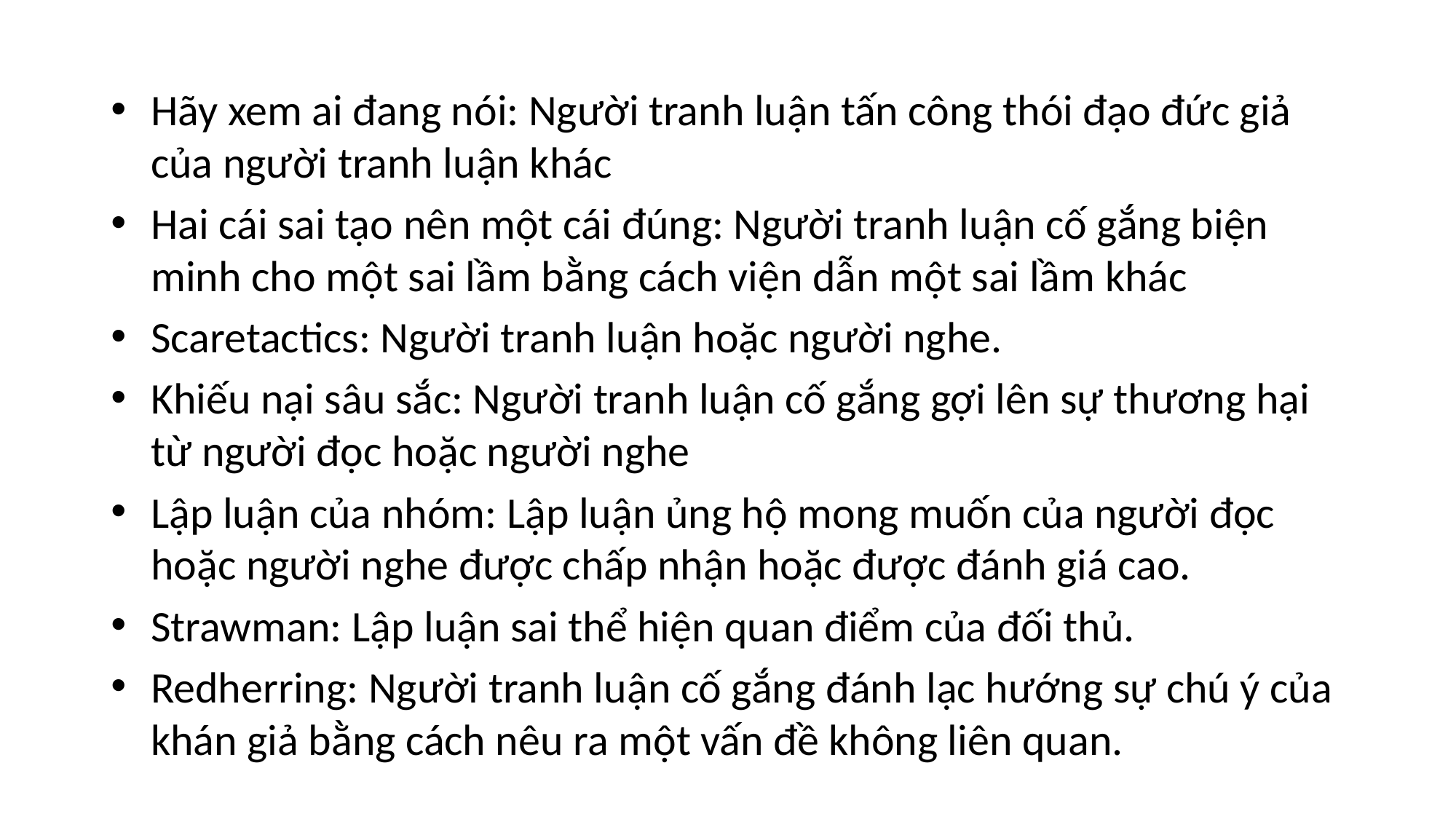

Hãy xem ai đang nói: Người tranh luận tấn công thói đạo đức giả của người tranh luận khác
Hai cái sai tạo nên một cái đúng: Người tranh luận cố gắng biện minh cho một sai lầm bằng cách viện dẫn một sai lầm khác
Scaretactics: Người tranh luận hoặc người nghe.
Khiếu nại sâu sắc: Người tranh luận cố gắng gợi lên sự thương hại từ người đọc hoặc người nghe
Lập luận của nhóm: Lập luận ủng hộ mong muốn của người đọc hoặc người nghe được chấp nhận hoặc được đánh giá cao.
Strawman: Lập luận sai thể hiện quan điểm của đối thủ.
Redherring: Người tranh luận cố gắng đánh lạc hướng sự chú ý của khán giả bằng cách nêu ra một vấn đề không liên quan.